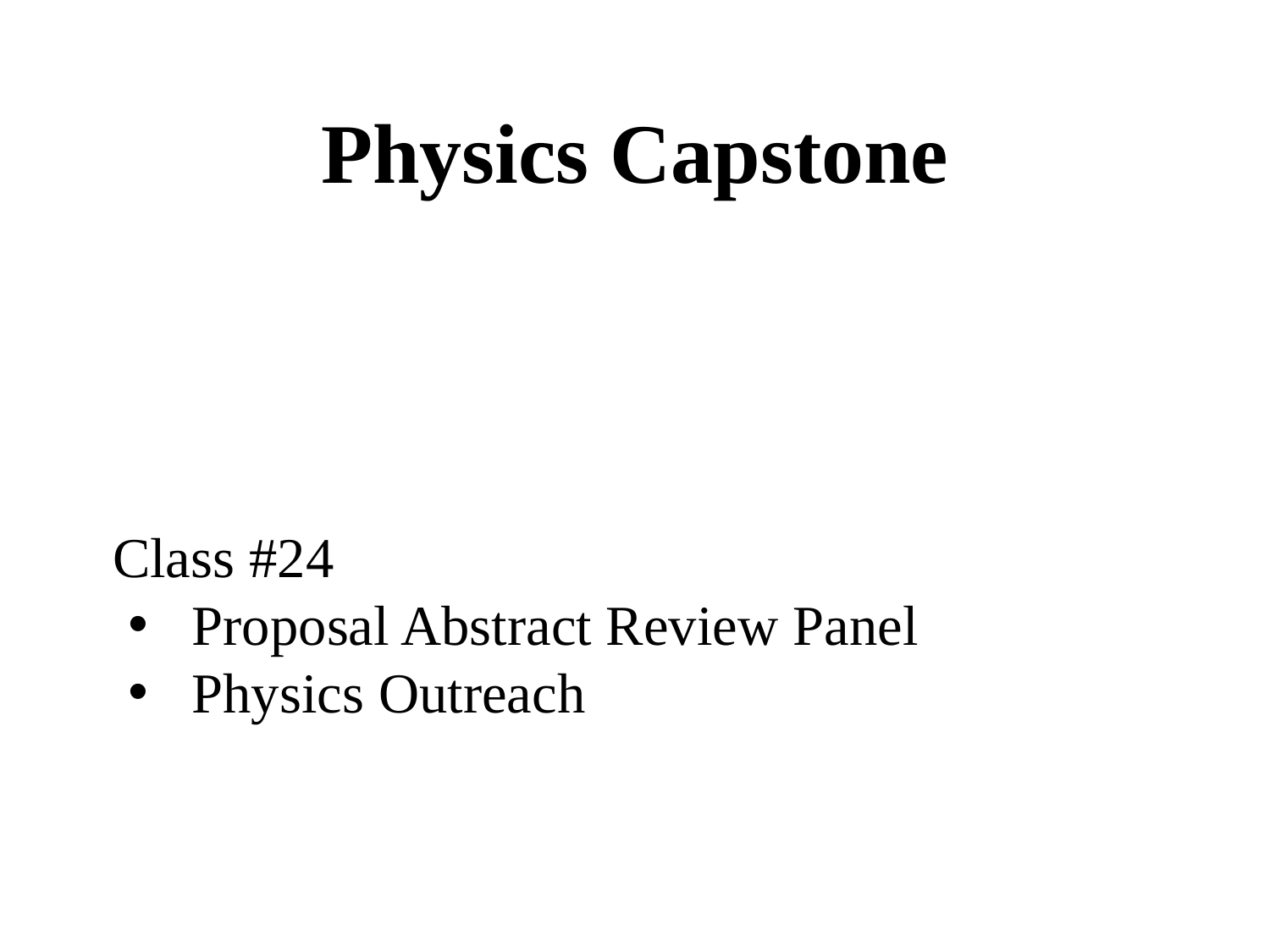

Physics Capstone
Class #24
Proposal Abstract Review Panel
Physics Outreach